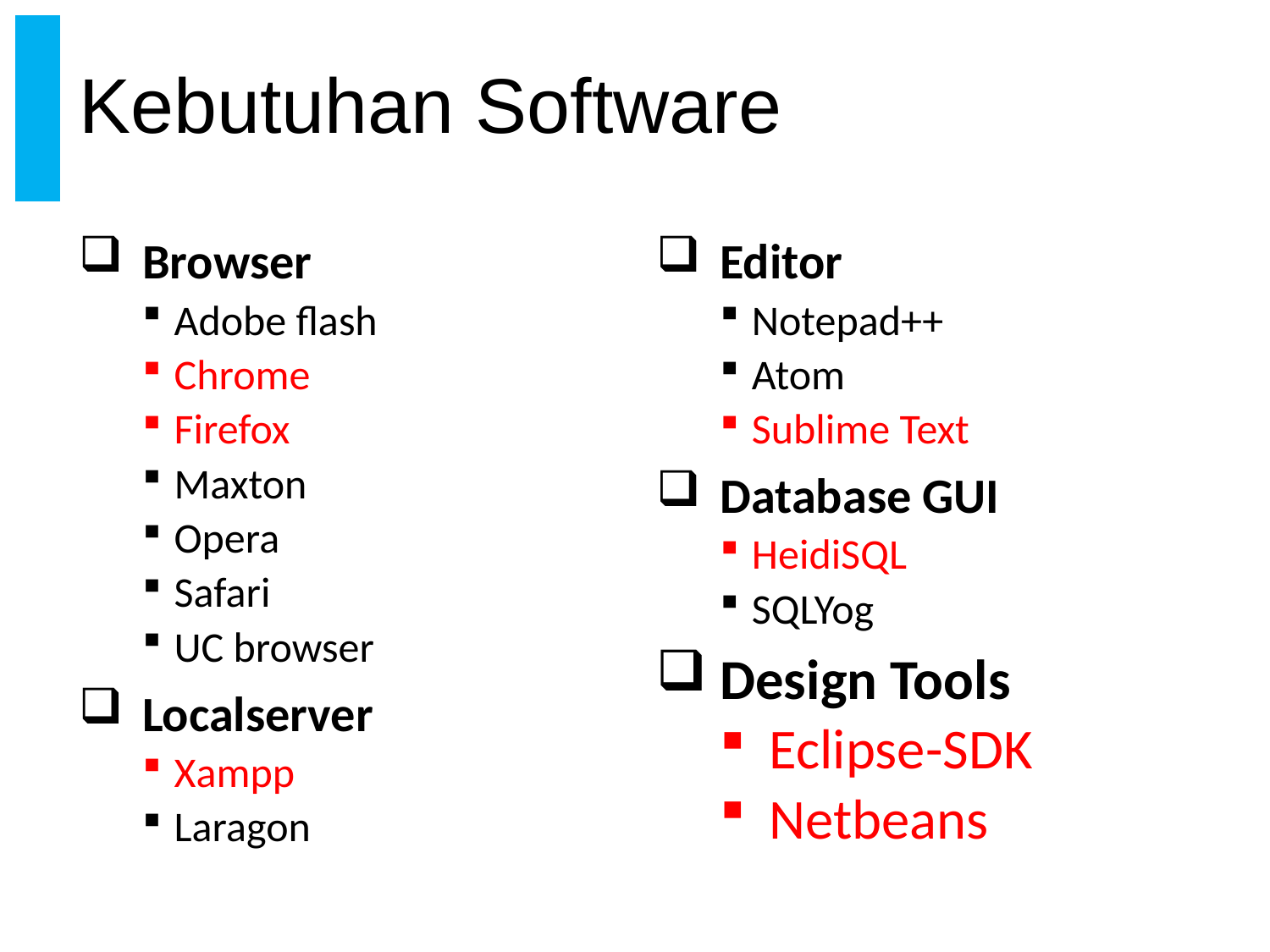

# Kebutuhan Software
Browser
Adobe flash
Chrome
Firefox
Maxton
Opera
Safari
UC browser
Localserver
Xampp
Laragon
Editor
Notepad++
Atom
Sublime Text
Database GUI
HeidiSQL
SQLYog
Design Tools
Eclipse-SDK
Netbeans